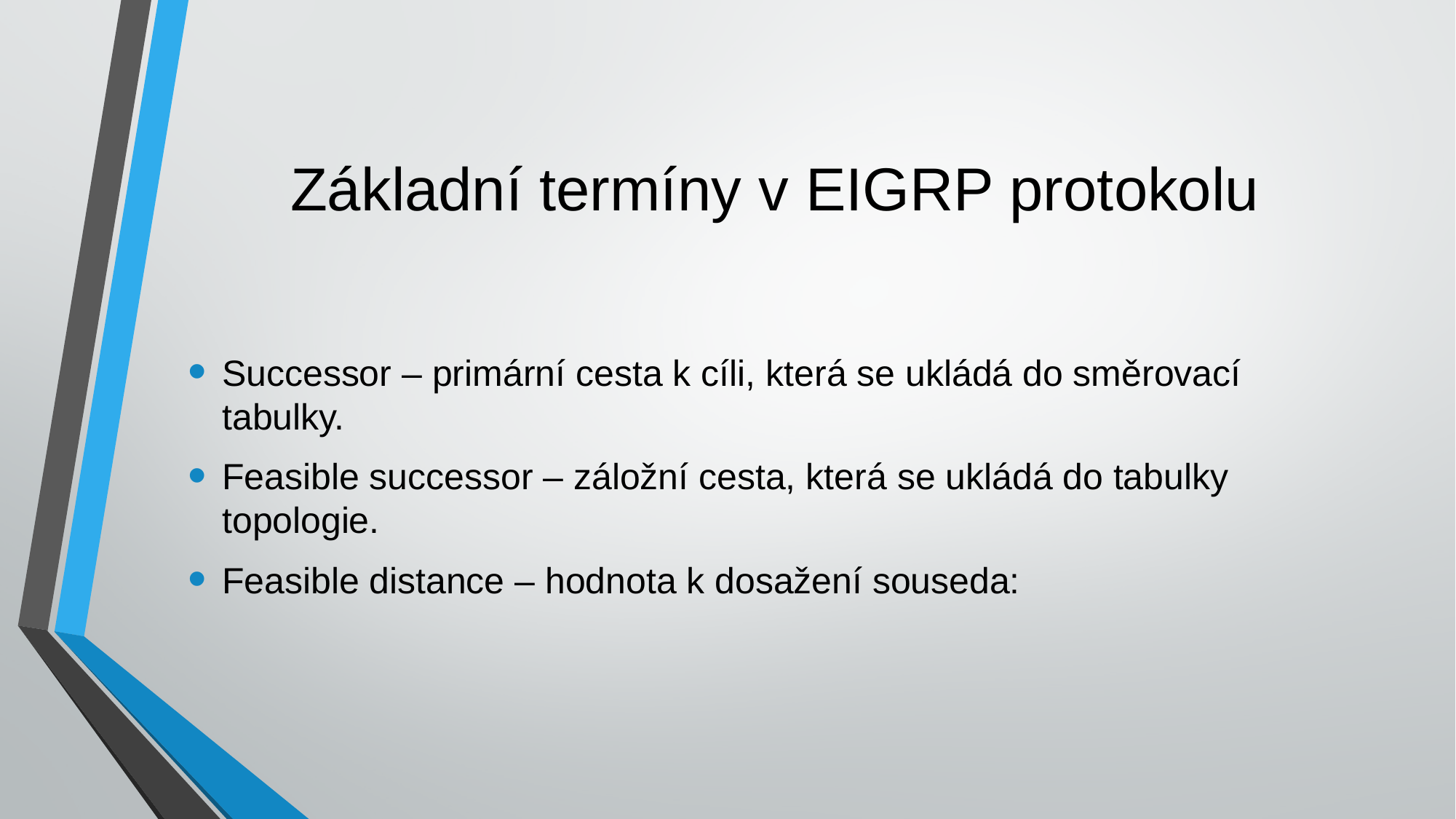

# Základní termíny v EIGRP protokolu
Successor – primární cesta k cíli, která se ukládá do směrovací tabulky.
Feasible successor – záložní cesta, která se ukládá do tabulky topologie.
Feasible distance – hodnota k dosažení souseda: